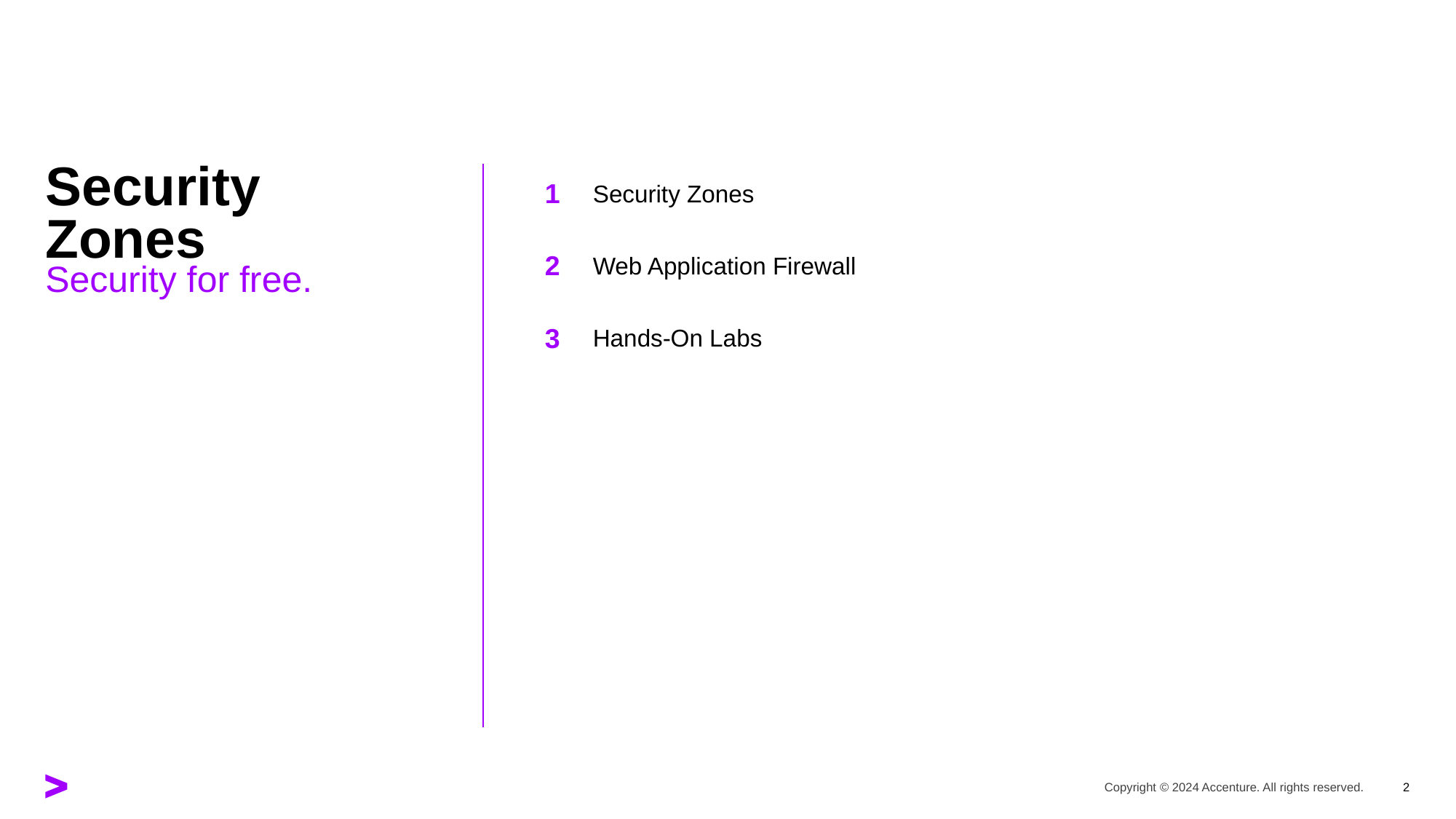

1
Security Zones

# Security Zones
2
Web Application Firewall

Security for free.
3
Hands-On Labs

Copyright © 2024 Accenture. All rights reserved.
2